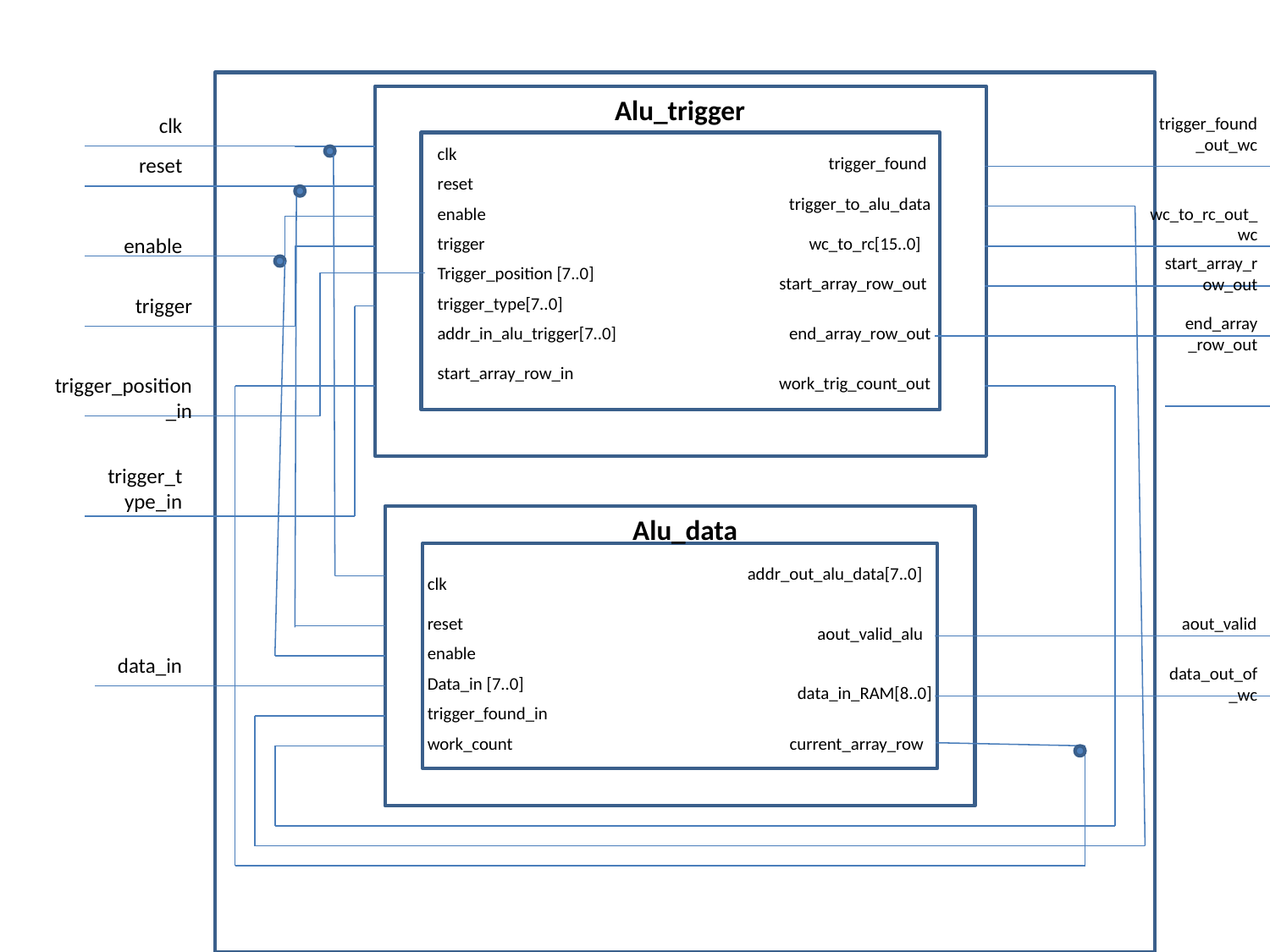

Alu_trigger
clk
trigger_found
reset
trigger_to_alu_data
enable
trigger
wc_to_rc[15..0]
Trigger_position [7..0]
start_array_row_out
trigger_type[7..0]
addr_in_alu_trigger[7..0]
end_array_row_out
start_array_row_in
work_trig_count_out
clk
trigger_found_out_wc
reset

wc_to_rc_out_wc
enable
start_array_row_out

trigger
end_array_row_out
trigger_position_in
trigger_type_in

Alu_data
addr_out_alu_data[7..0]
clk
reset
aout_valid_alu
enable
Data_in [7..0]
data_in_RAM[8..0]
trigger_found_in
work_count
current_array_row
aout_valid
data_in
data_out_of_wc